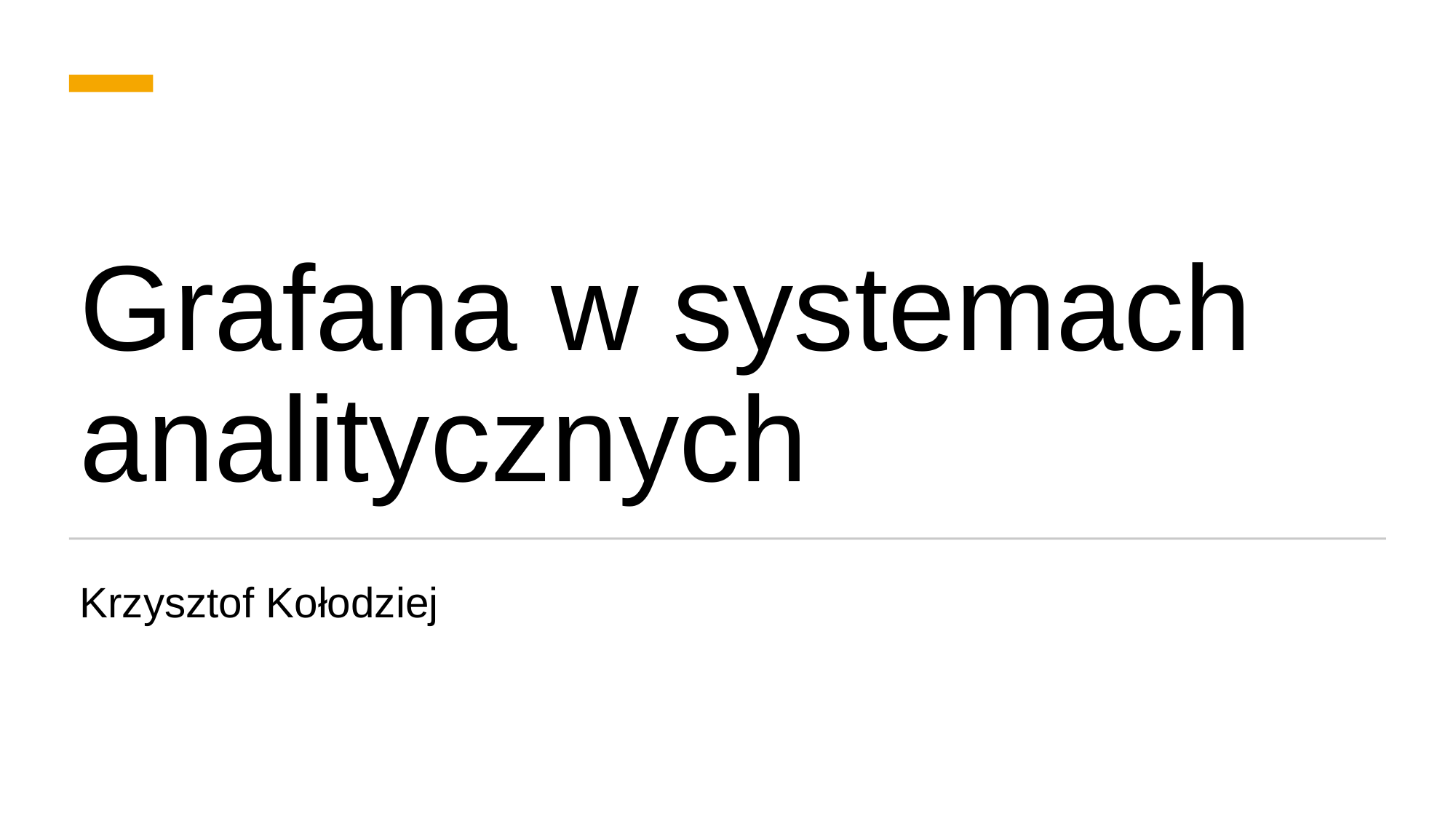

# Grafana w systemach analitycznych
Krzysztof Kołodziej